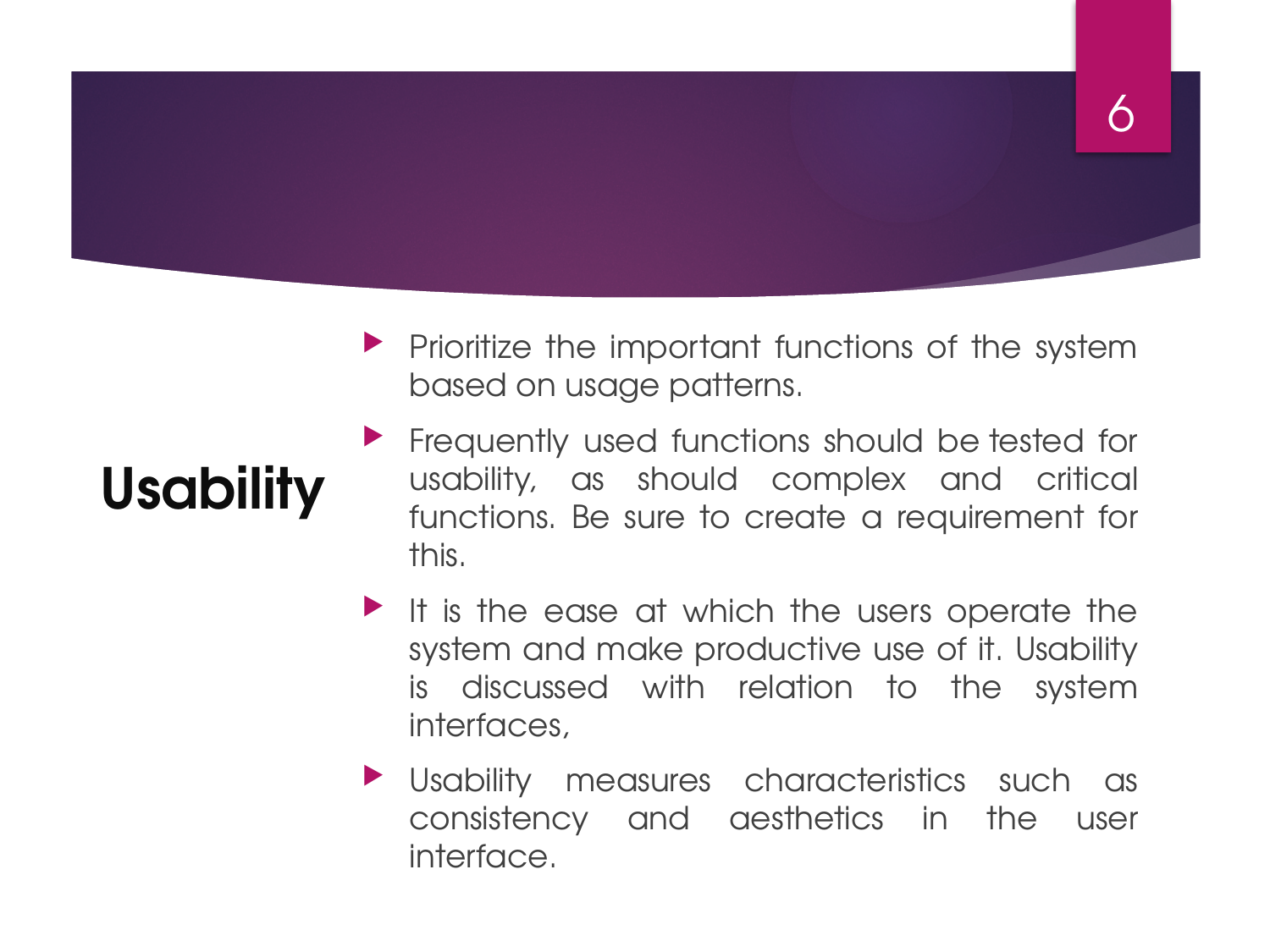

6

Prioritize the important functions of the system based on usage patterns.
Frequently used functions should be tested for usability, as should complex and critical functions. Be sure to create a requirement for this.
It is the ease at which the users operate the system and make productive use of it. Usability is discussed with relation to the system interfaces,
Usability measures characteristics such as consistency and aesthetics in the user interface.

# Usability